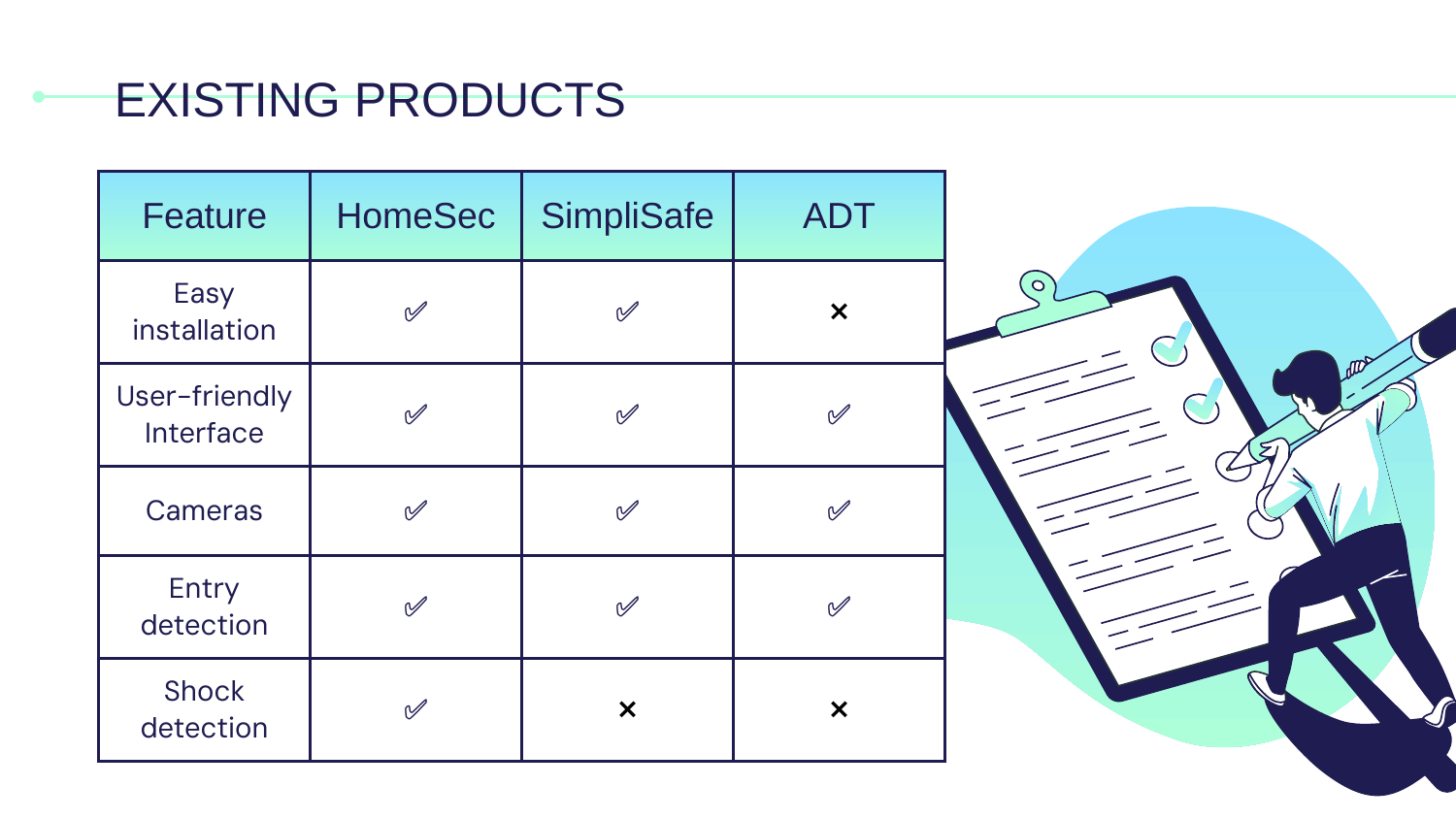

# EXISTING PRODUCTS
| Feature | HomeSec | SimpliSafe | ADT |
| --- | --- | --- | --- |
| Easy installation | ✅ | ✅ | ❌ |
| User-friendly Interface | ✅ | ✅ | ✅ |
| Cameras | ✅ | ✅ | ✅ |
| Entry detection | ✅ | ✅ | ✅ |
| Shock detection | ✅ | ❌ | ❌ |